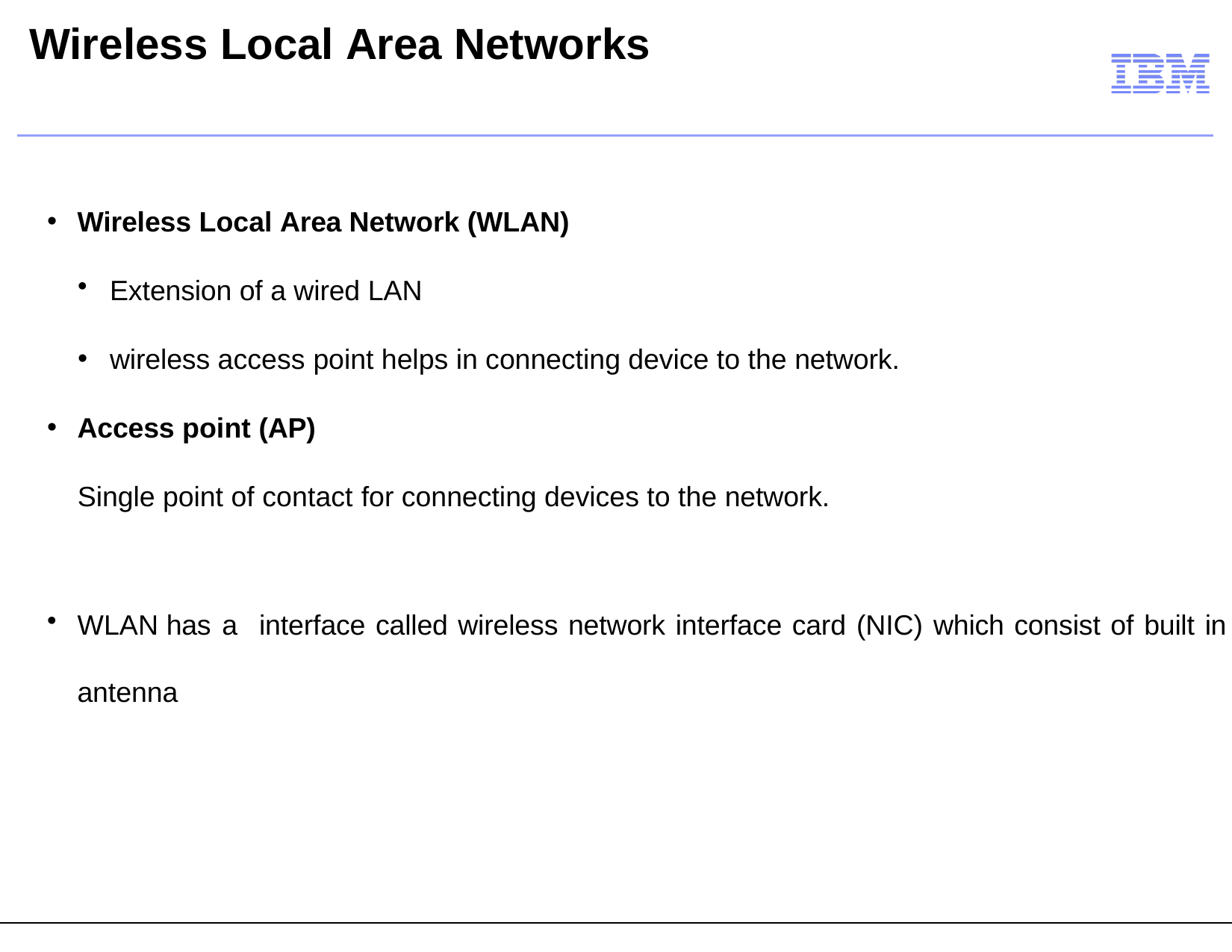

# Wireless Local Area Networks

Wireless Local Area Network (WLAN)

Extension of a wired LAN

wireless access point helps in connecting device to the network.

Access point (AP)

Single point of contact for connecting devices to the network.
WLAN has a
interface called wireless network interface card (NIC) which consist of built in
antenna